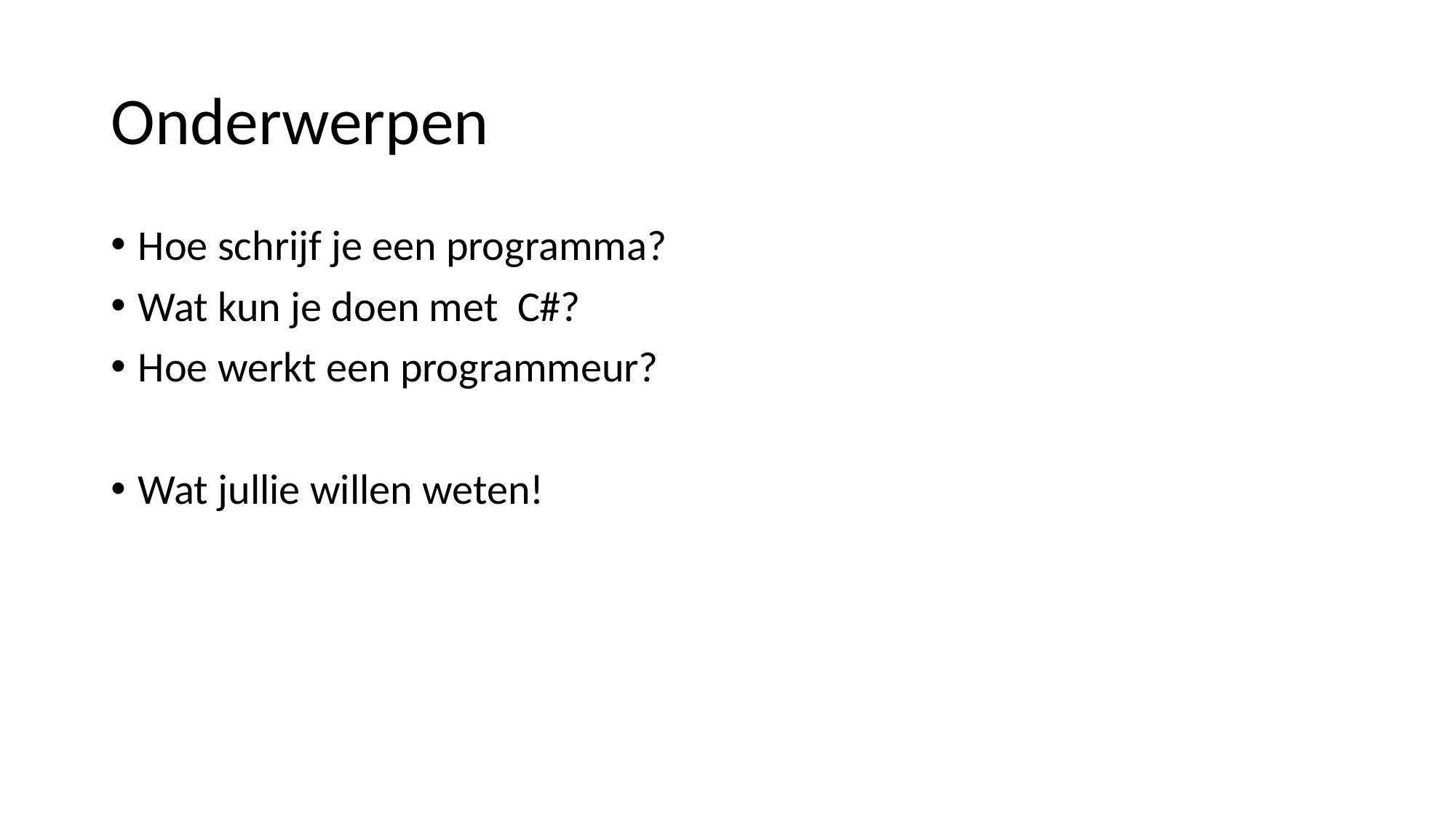

# Onderwerpen
Hoe schrijf je een programma?
Wat kun je doen met  C#?
Hoe werkt een programmeur?

Wat jullie willen weten!